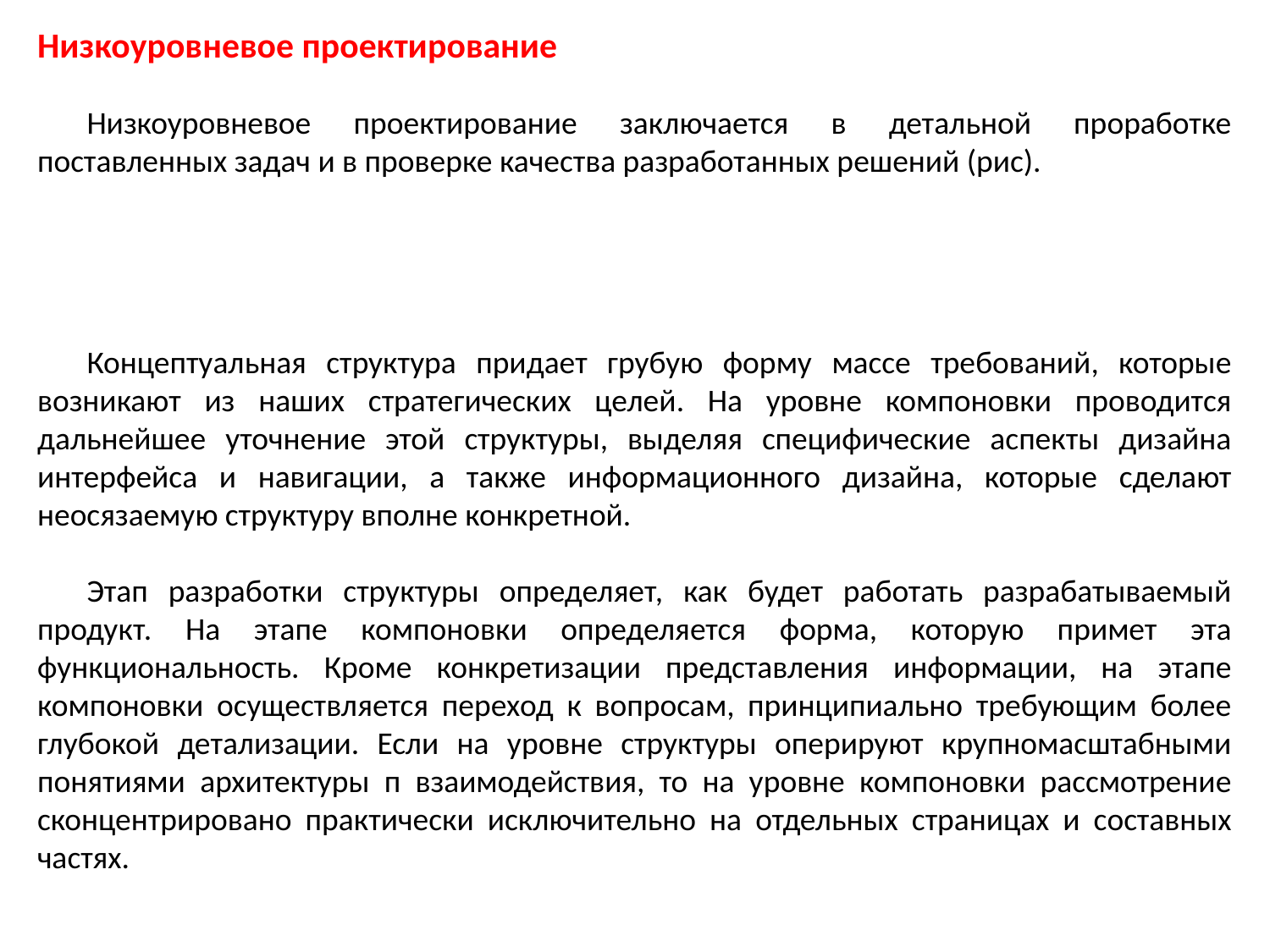

Низкоуровневое проектирование
Низкоуровневое проектирование заключается в детальной проработке поставленных задач и в проверке качества разработанных решений (рис).
Концептуальная структура придает грубую форму массе требований, которые возникают из наших стратегических целей. На уровне компоновки проводится дальнейшее уточнение этой структуры, выделяя специфические аспекты дизайна интерфейса и навигации, а также информационного дизайна, которые сделают неосязаемую структуру вполне конкретной.

Этап разработки структуры определяет, как будет работать разрабатываемый продукт. На этапе компоновки определяется форма, которую примет эта функциональность. Кроме конкретизации представления информации, на этапе компоновки осуществляется переход к вопросам, принципиально требующим более глубокой детализации. Если на уровне структуры оперируют крупномасштабными понятиями архитектуры п взаимодействия, то на уровне компоновки рассмотрение сконцентрировано практически исключительно на отдельных страницах и составных частях.